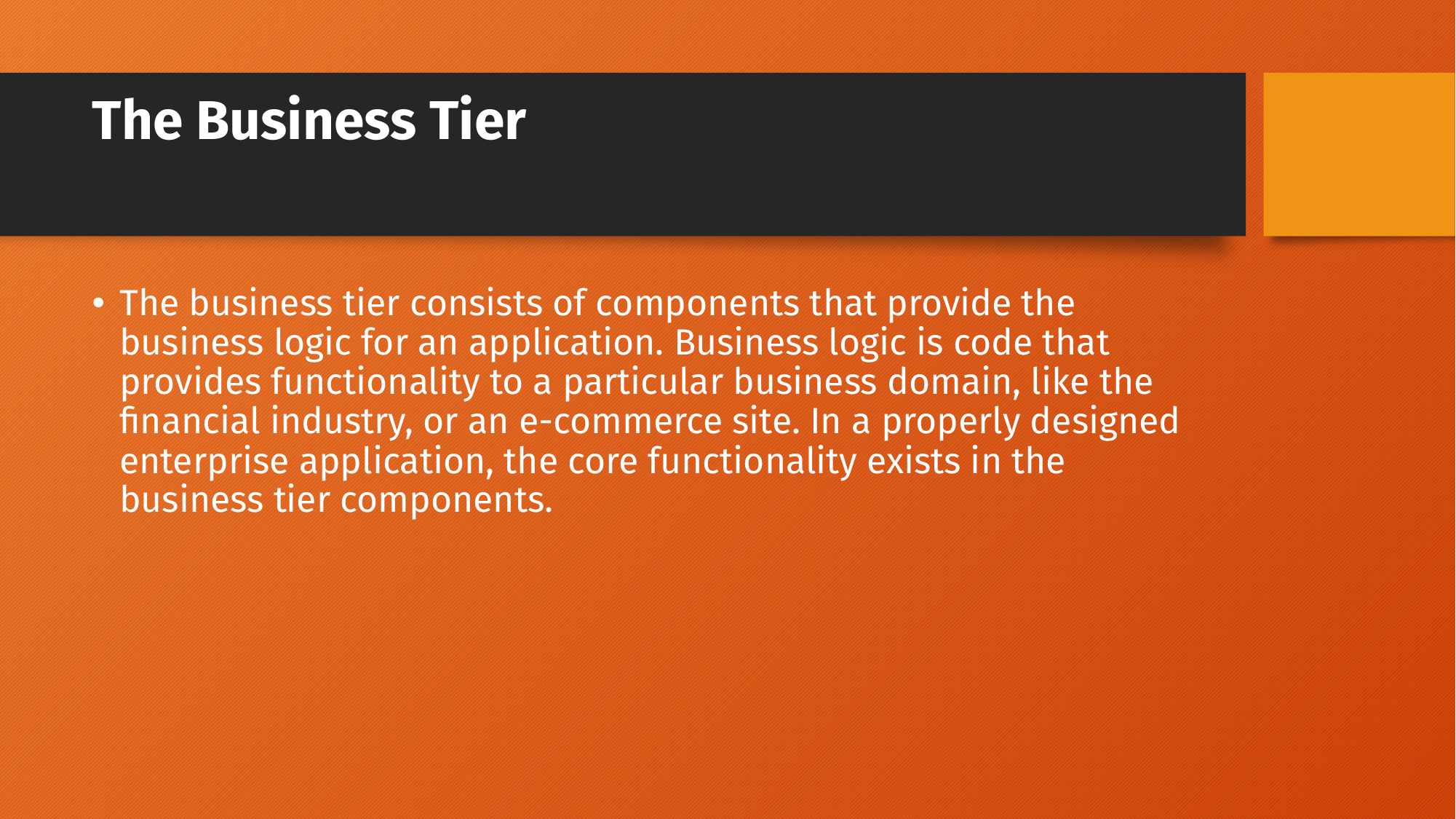

# The Business Tier
The business tier consists of components that provide the business logic for an application. Business logic is code that provides functionality to a particular business domain, like the financial industry, or an e-commerce site. In a properly designed enterprise application, the core functionality exists in the business tier components.